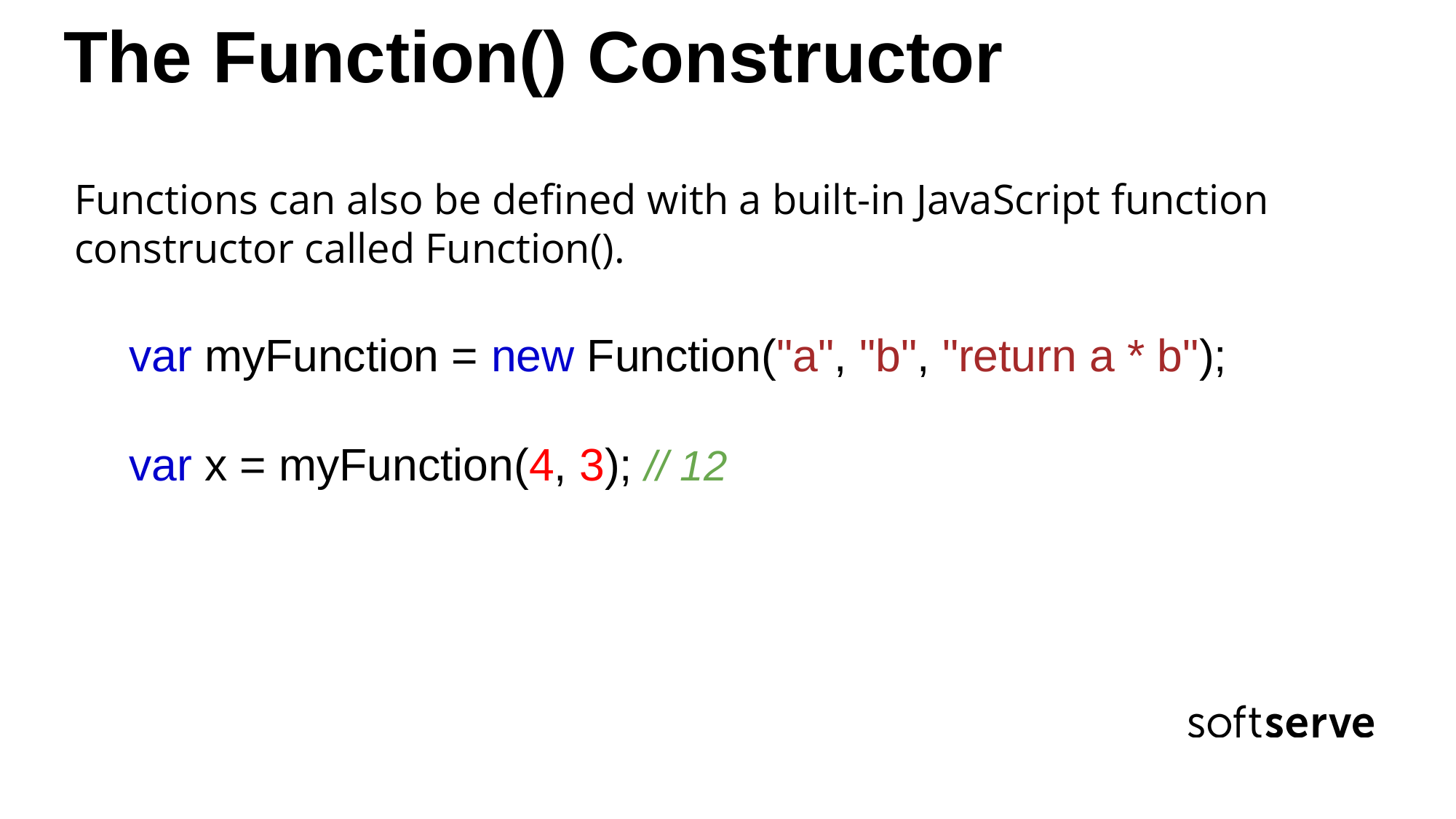

The Function() Constructor

Functions can also be defined with a built-in JavaScript function constructor called Function().

var myFunction = new Function("a", "b", "return a * b");

var x = myFunction(4, 3); // 12